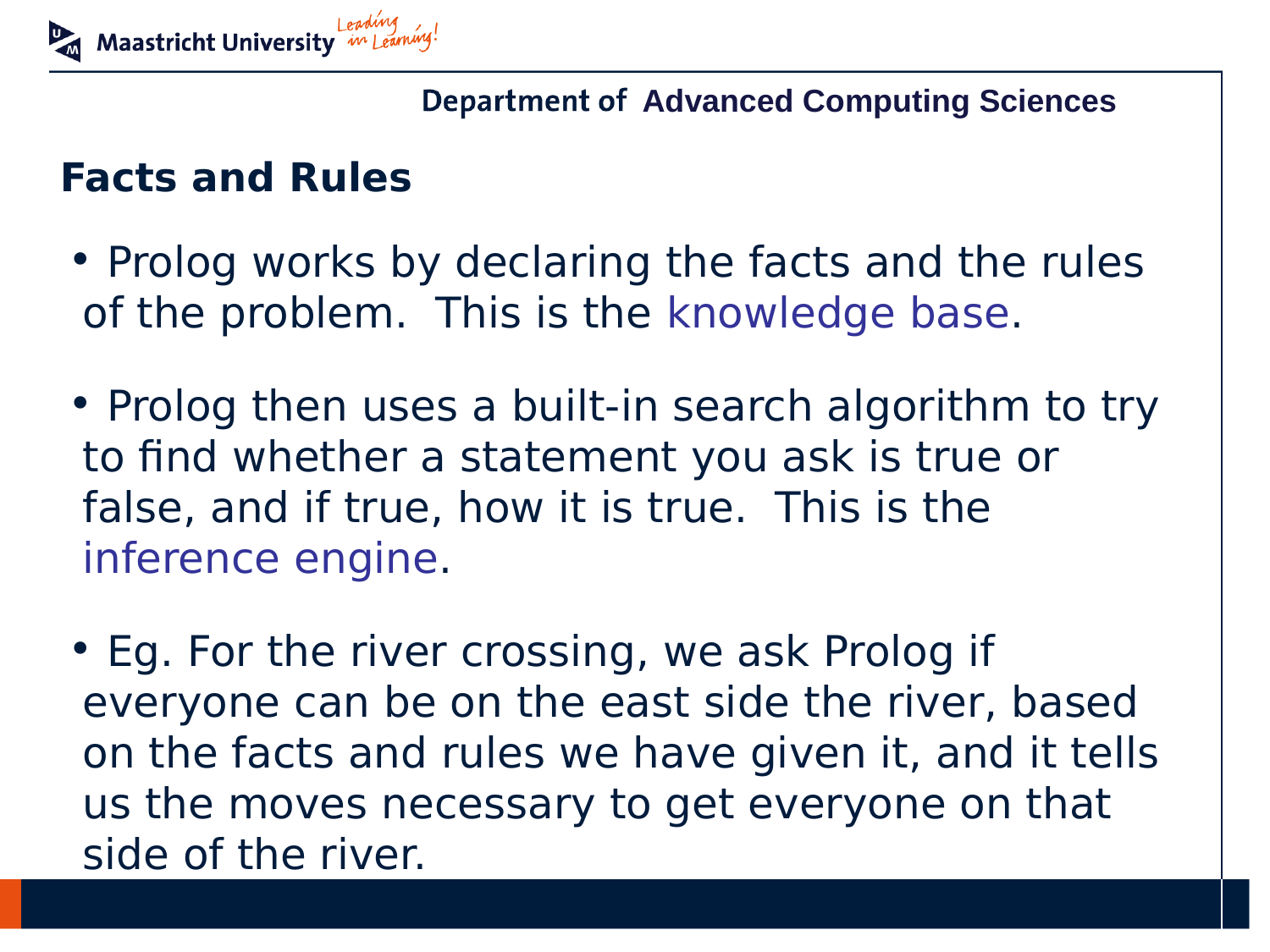

# Facts and Rules
 Prolog works by declaring the facts and the rules of the problem.  This is the knowledge base.

 Prolog then uses a built-in search algorithm to try to find whether a statement you ask is true or false, and if true, how it is true.  This is the inference engine.

 Eg. For the river crossing, we ask Prolog if everyone can be on the east side the river, based on the facts and rules we have given it, and it tells us the moves necessary to get everyone on that side of the river.